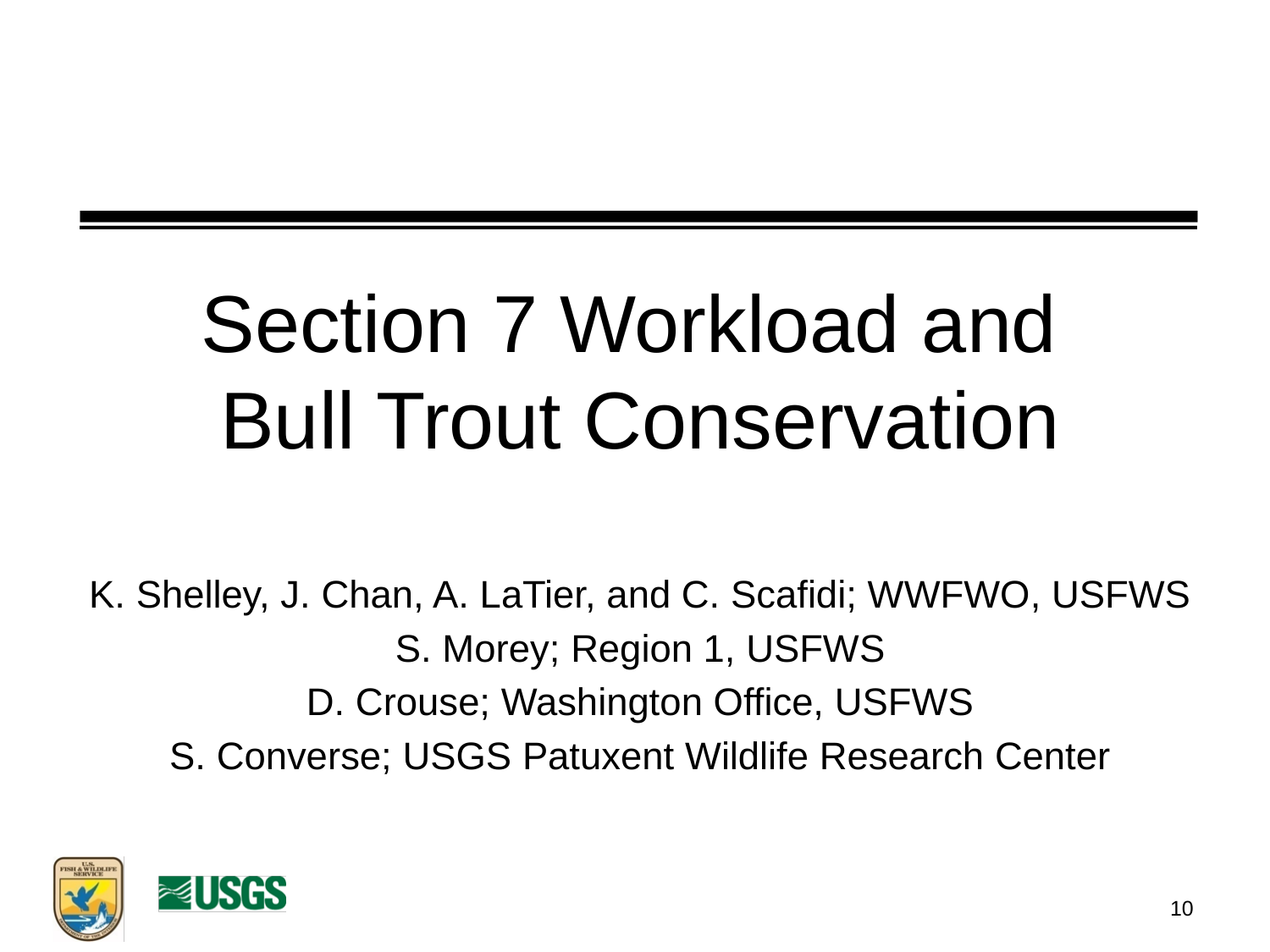

Section 7 Workload and
Bull Trout Conservation

K. Shelley, J. Chan, A. LaTier, and C. Scafidi; WWFWO, USFWS
S. Morey; Region 1, USFWS
D. Crouse; Washington Office, USFWS
S. Converse; USGS Patuxent Wildlife Research Center

10